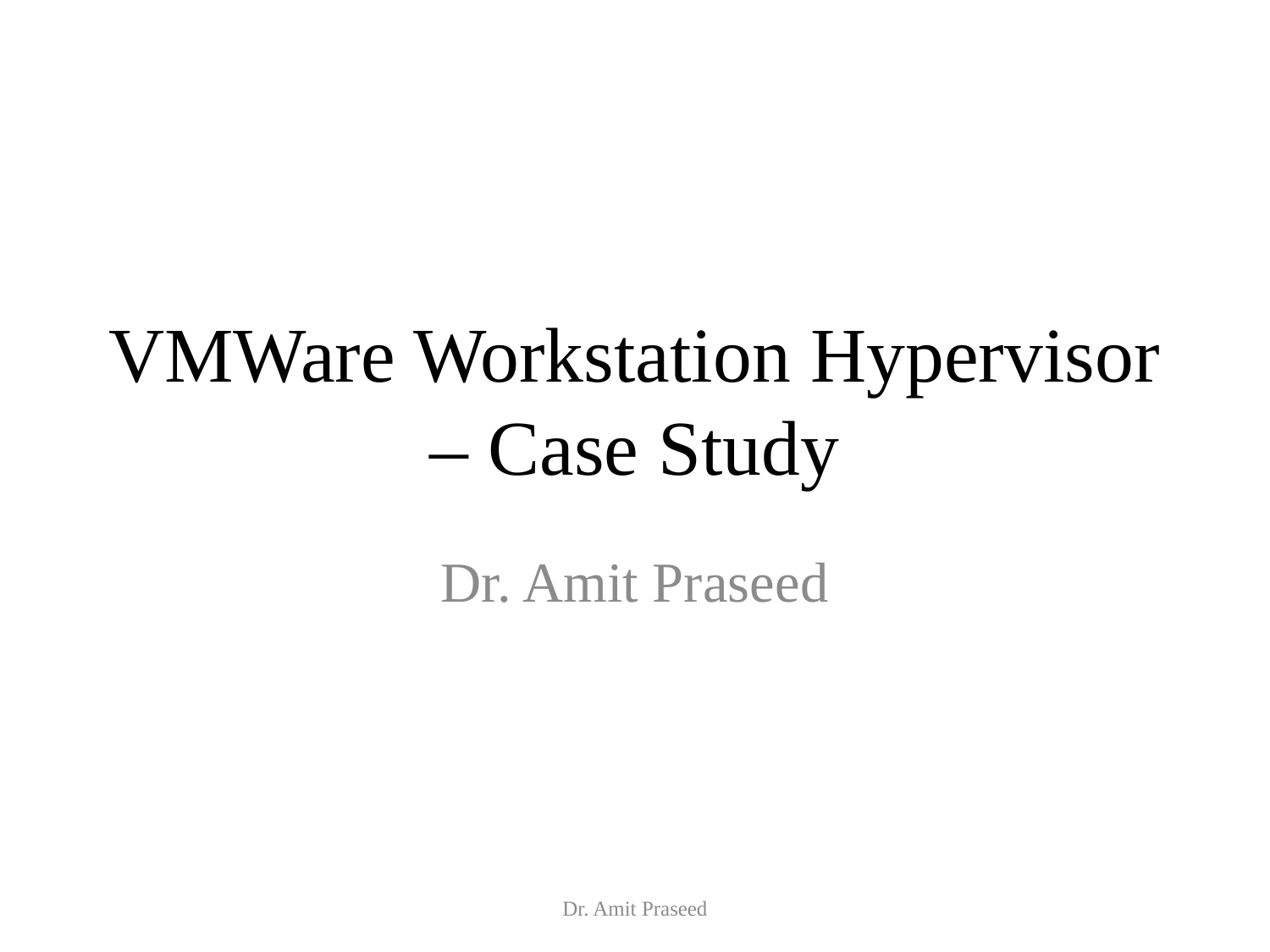

# VMWare Workstation Hypervisor – Case Study
Dr. Amit Praseed
Dr. Amit Praseed